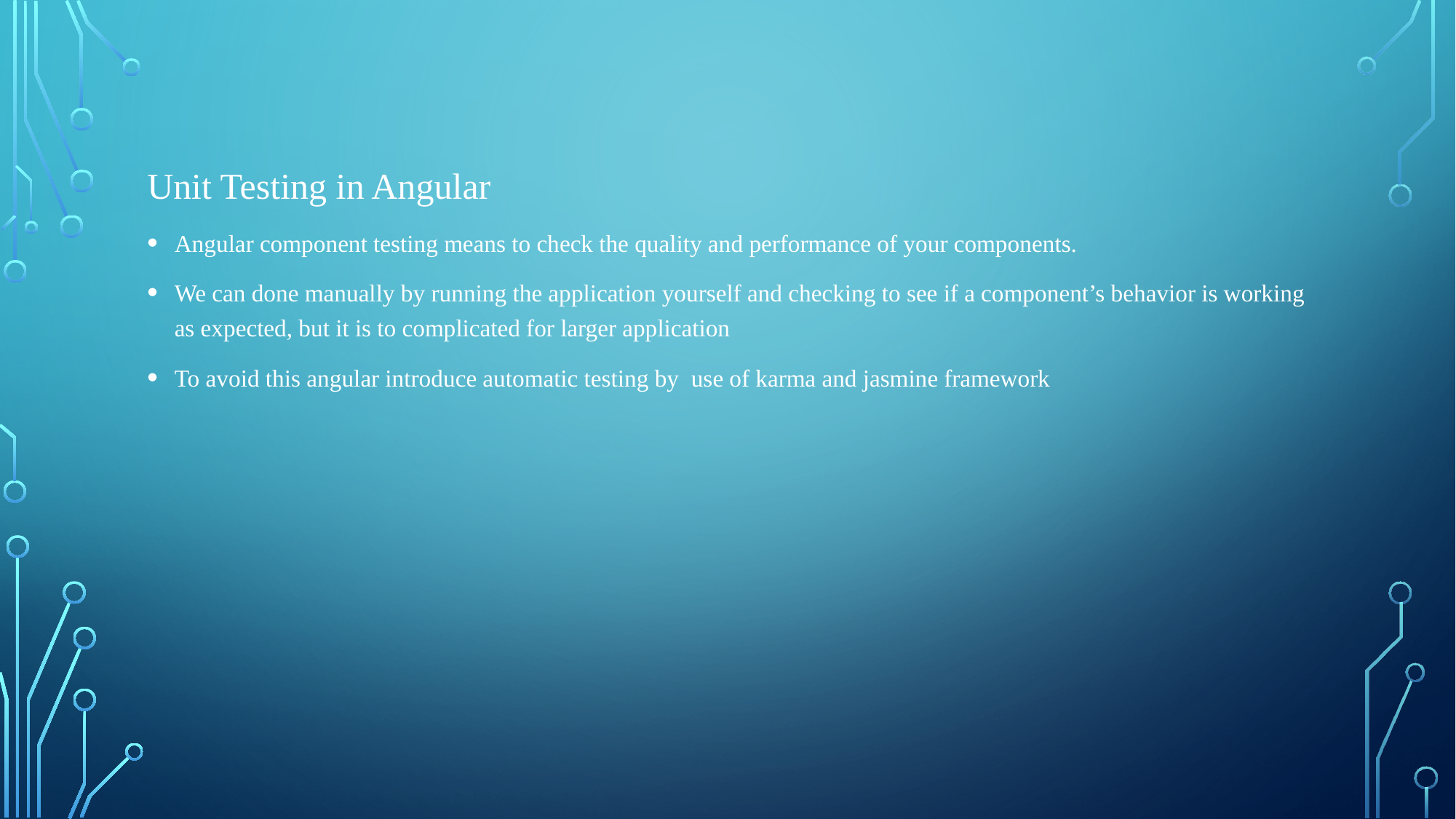

Unit Testing in Angular
Angular component testing means to check the quality and performance of your components.
We can done manually by running the application yourself and checking to see if a component’s behavior is working as expected, but it is to complicated for larger application
To avoid this angular introduce automatic testing by  use of karma and jasmine framework